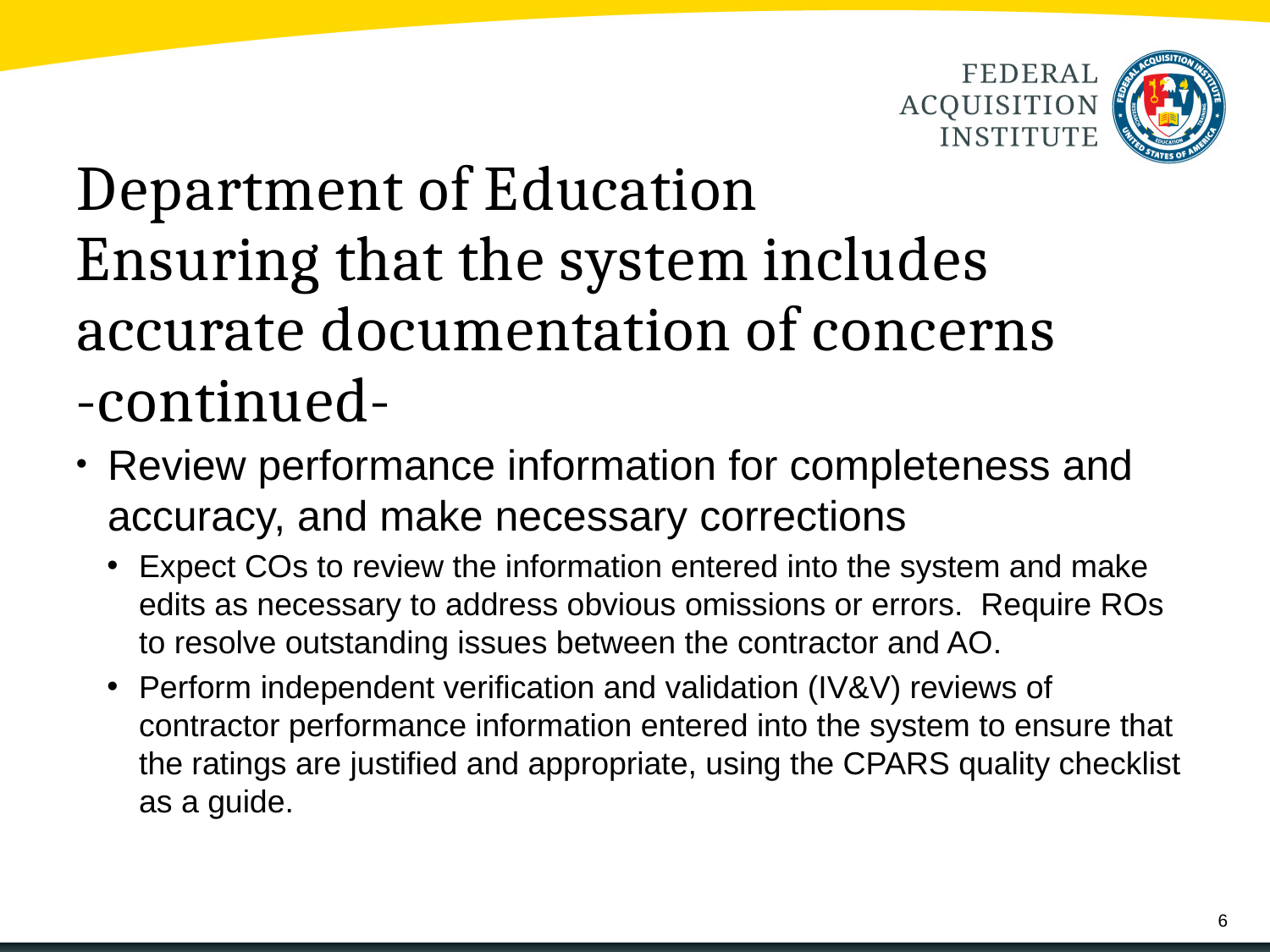

# Department of Education Ensuring that the system includes accurate documentation of concerns -continued-
Review performance information for completeness and accuracy, and make necessary corrections
Expect COs to review the information entered into the system and make edits as necessary to address obvious omissions or errors.  Require ROs to resolve outstanding issues between the contractor and AO.
Perform independent verification and validation (IV&V) reviews of contractor performance information entered into the system to ensure that the ratings are justified and appropriate, using the CPARS quality checklist as a guide.

6